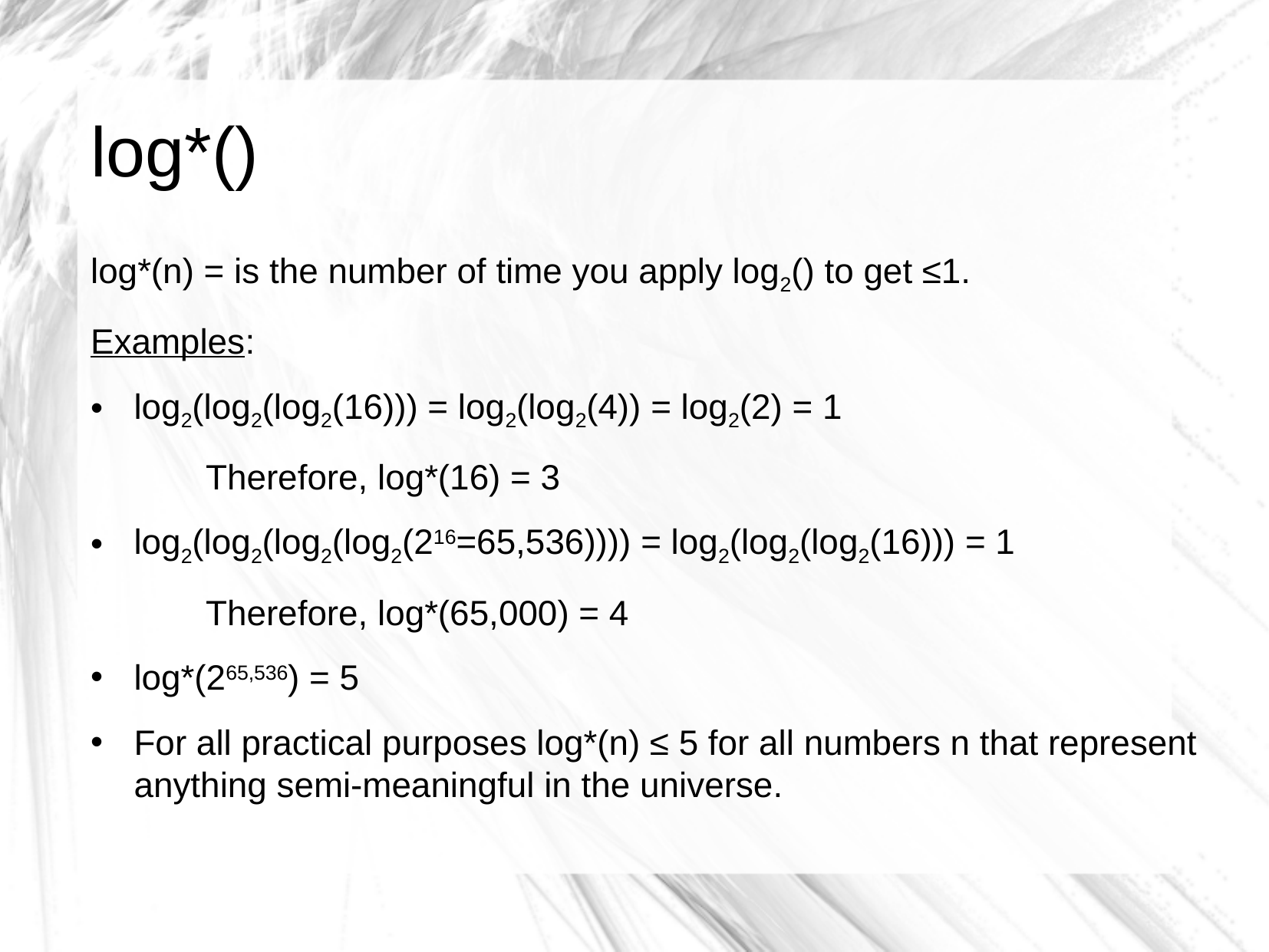

# log*()
log*(n) = is the number of time you apply log2() to get ≤1.
Examples:
log2(log2(log2(16))) = log2(log2(4)) = log2(2) = 1
	Therefore, log*(16) = 3
log2(log2(log2(log2(216=65,536)))) = log2(log2(log2(16))) = 1
	Therefore, log*(65,000) = 4
log*(265,536) = 5
For all practical purposes log*(n) ≤ 5 for all numbers n that represent anything semi-meaningful in the universe.